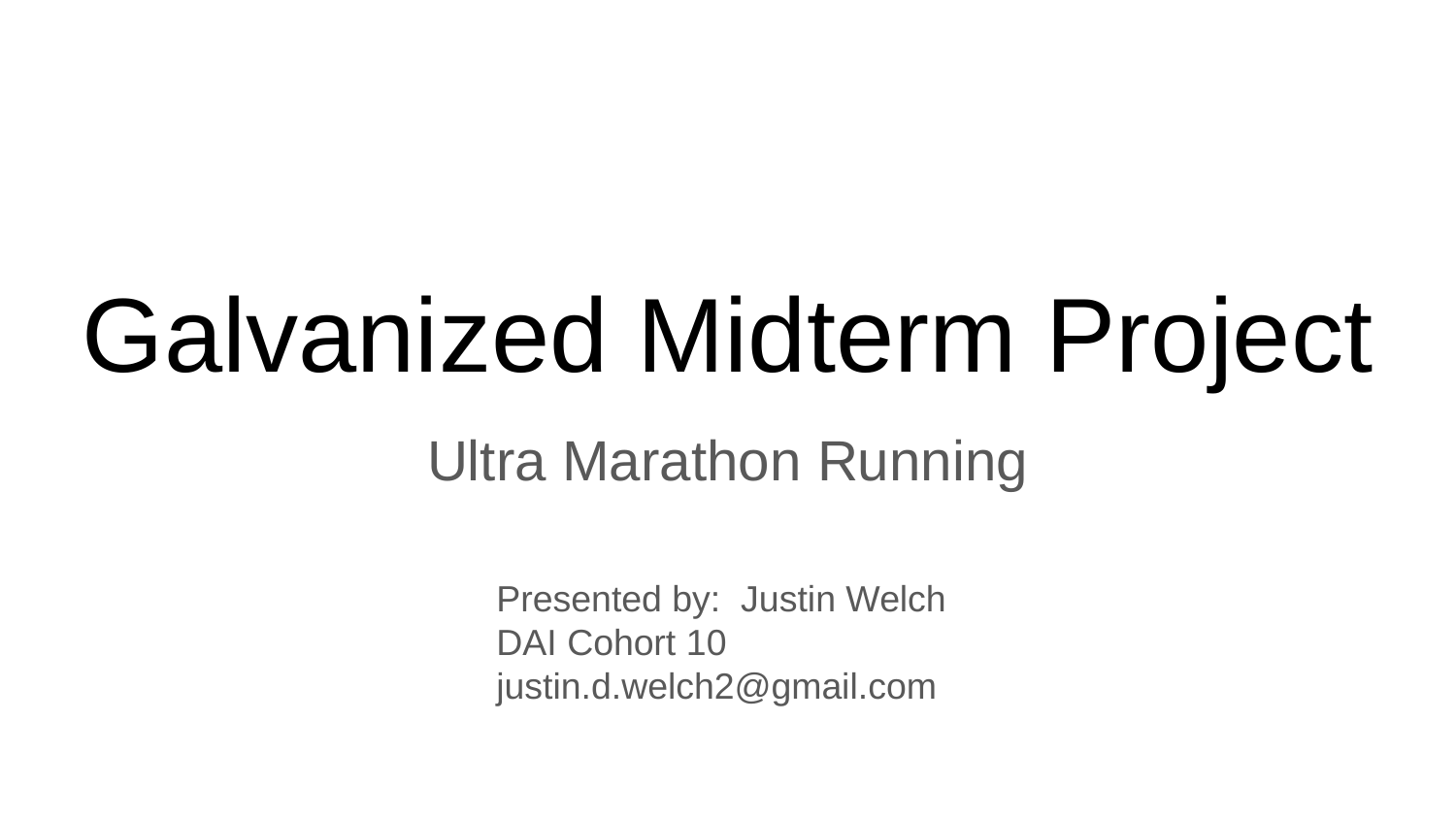

# Galvanized Midterm Project

Ultra Marathon Running
Presented by:  Justin Welch
DAI Cohort 10
justin.d.welch2@gmail.com